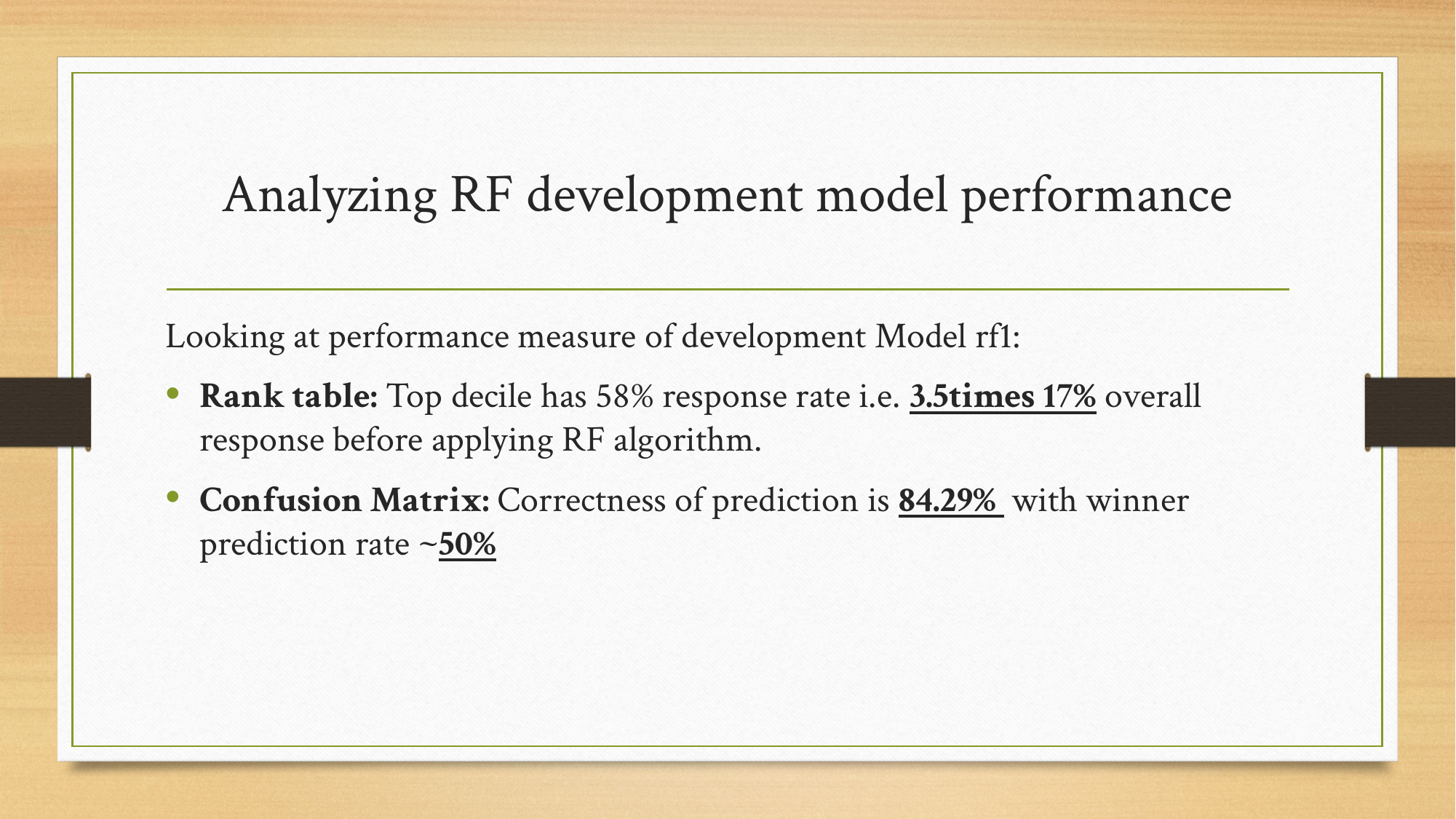

# Analyzing RF development model performance
Looking at performance measure of development Model rf1:
Rank table: Top decile has 58% response rate i.e. 3.5times 17% overall response before applying RF algorithm.
Confusion Matrix: Correctness of prediction is 84.29%  with winner prediction rate ~50%